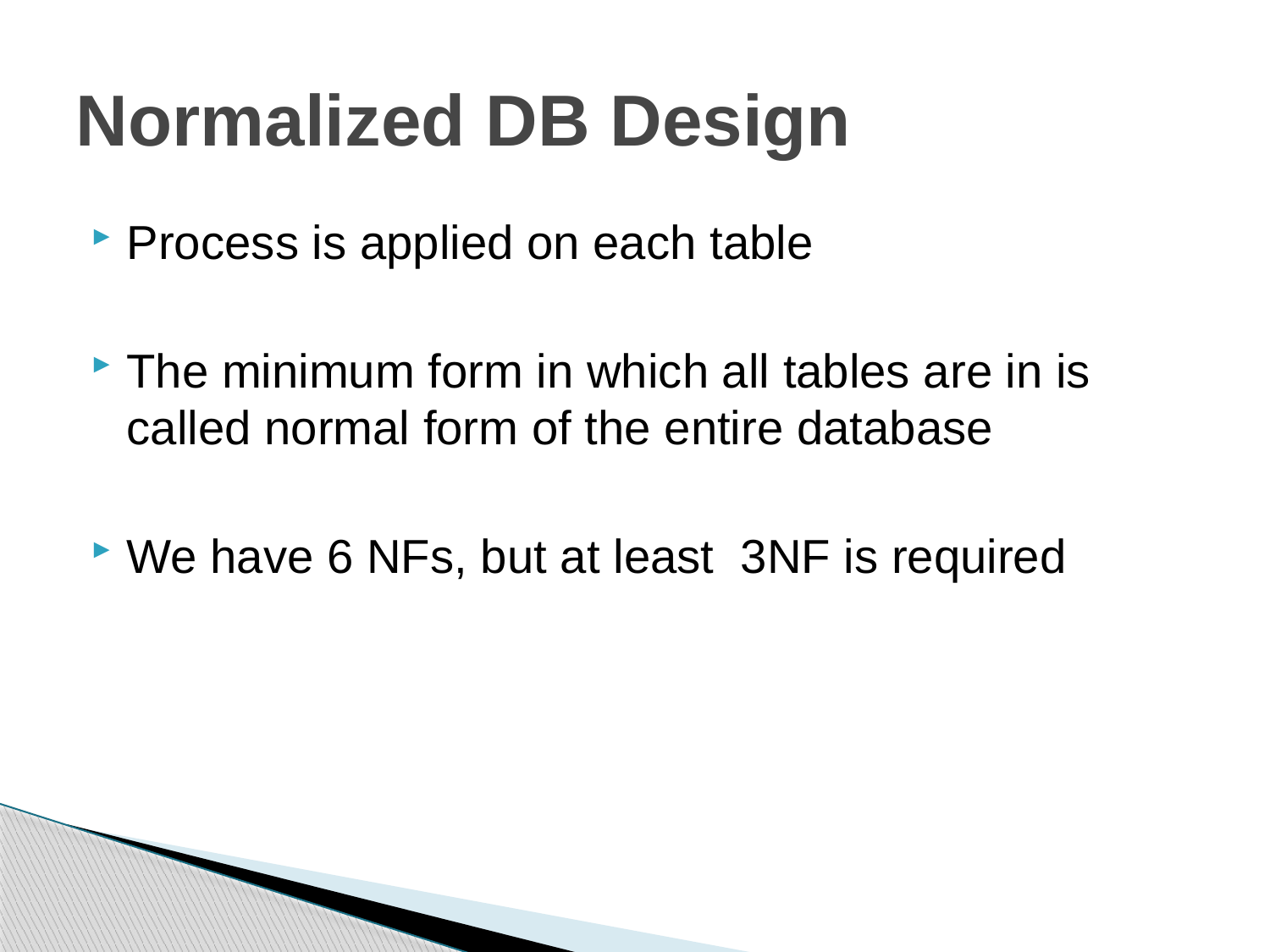

# Normalized DB Design
Process is applied on each table

The minimum form in which all tables are in is called normal form of the entire database

We have 6 NFs, but at least  3NF is required